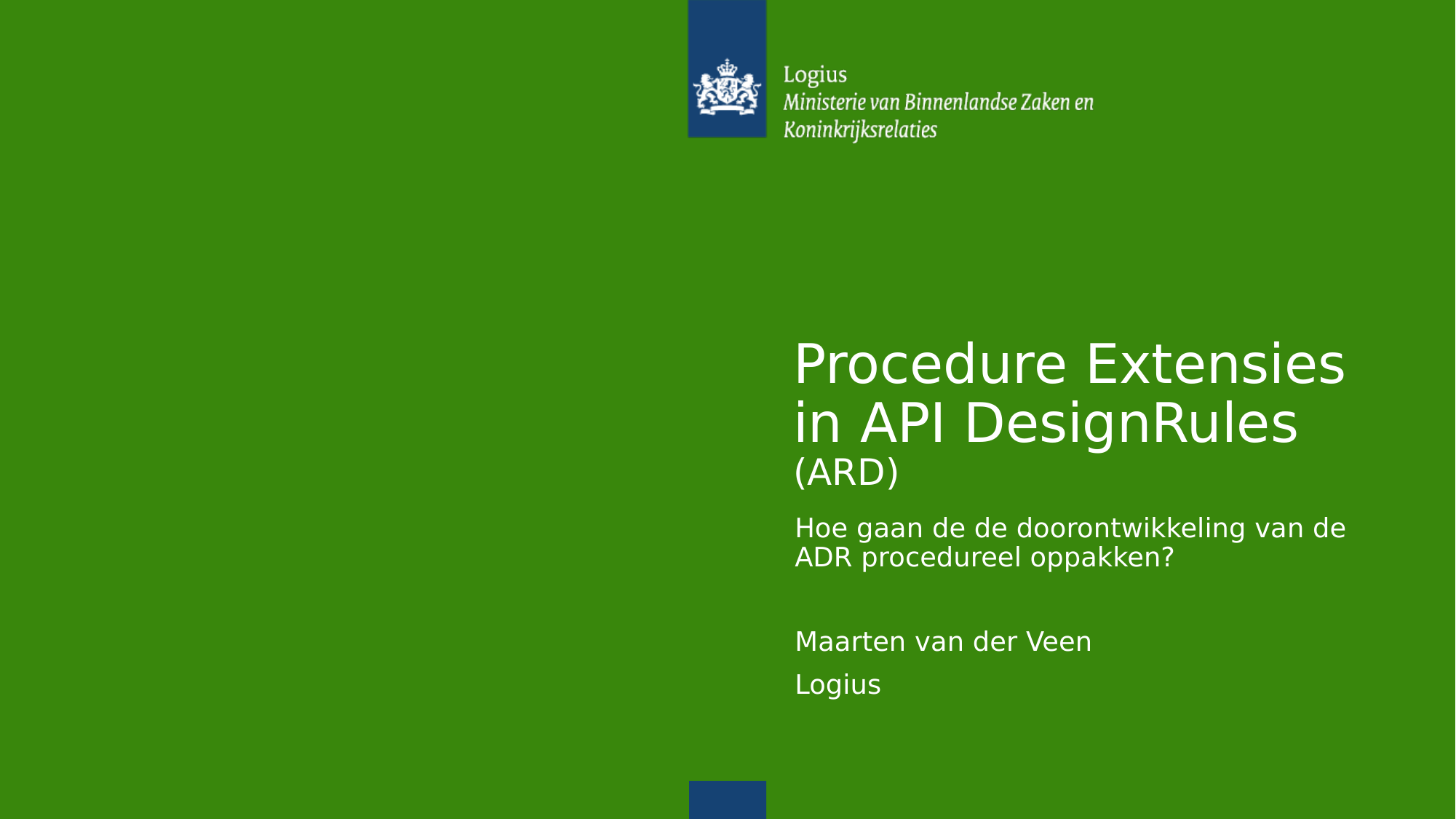

# Procedure Extensies in API DesignRules (ARD)
Hoe gaan de de doorontwikkeling van de ADR procedureel oppakken?

Maarten van der Veen
Logius